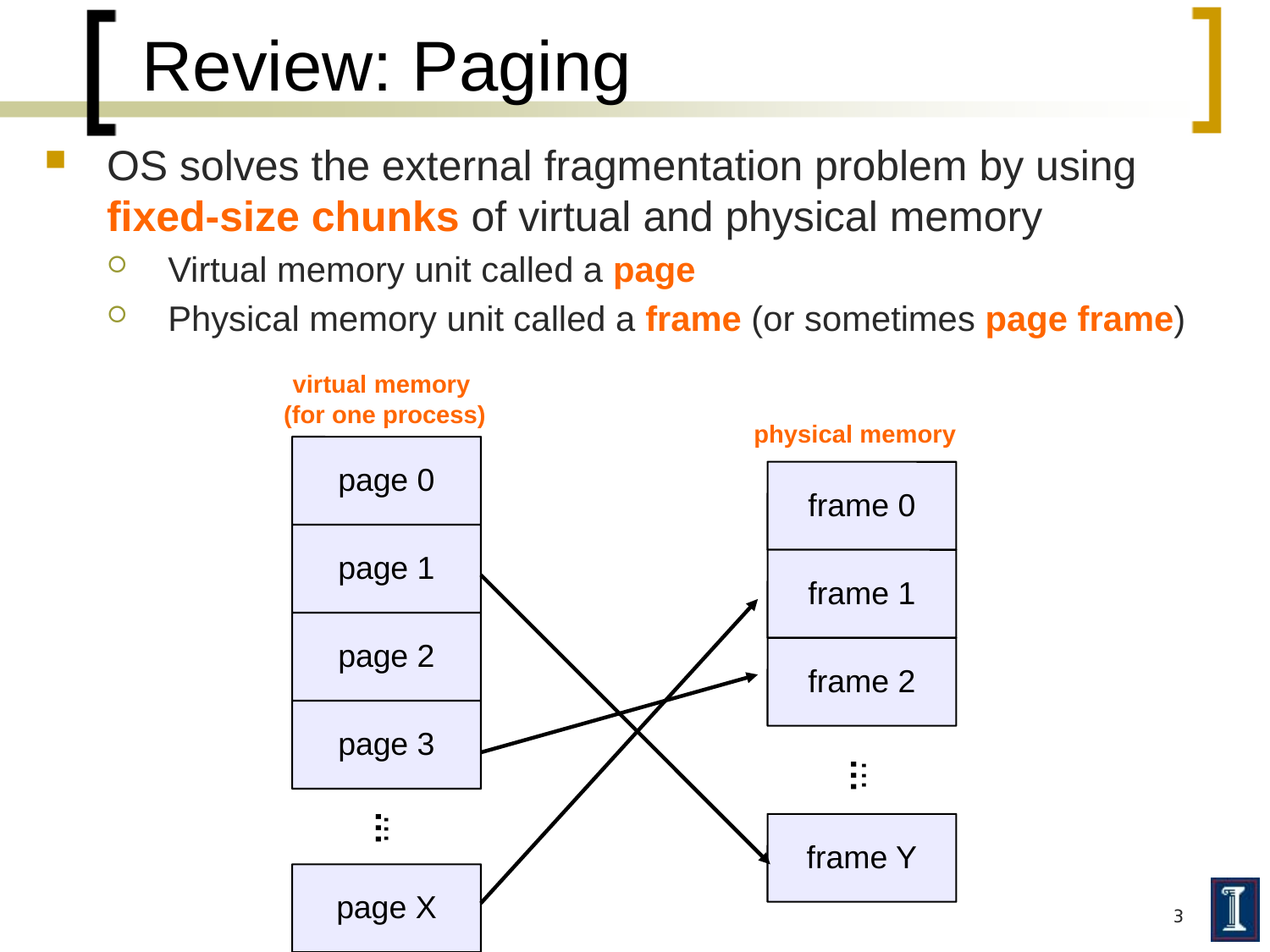

# Review: Paging
OS solves the external fragmentation problem by using fixed-size chunks of virtual and physical memory
Virtual memory unit called a page
Physical memory unit called a frame (or sometimes page frame)

virtual memory
(for one process)‏
physical memory

page 0

frame 0

page 1

frame 1

page 2

frame 2

page 3
…
...
…
...

frame Y

page X

3